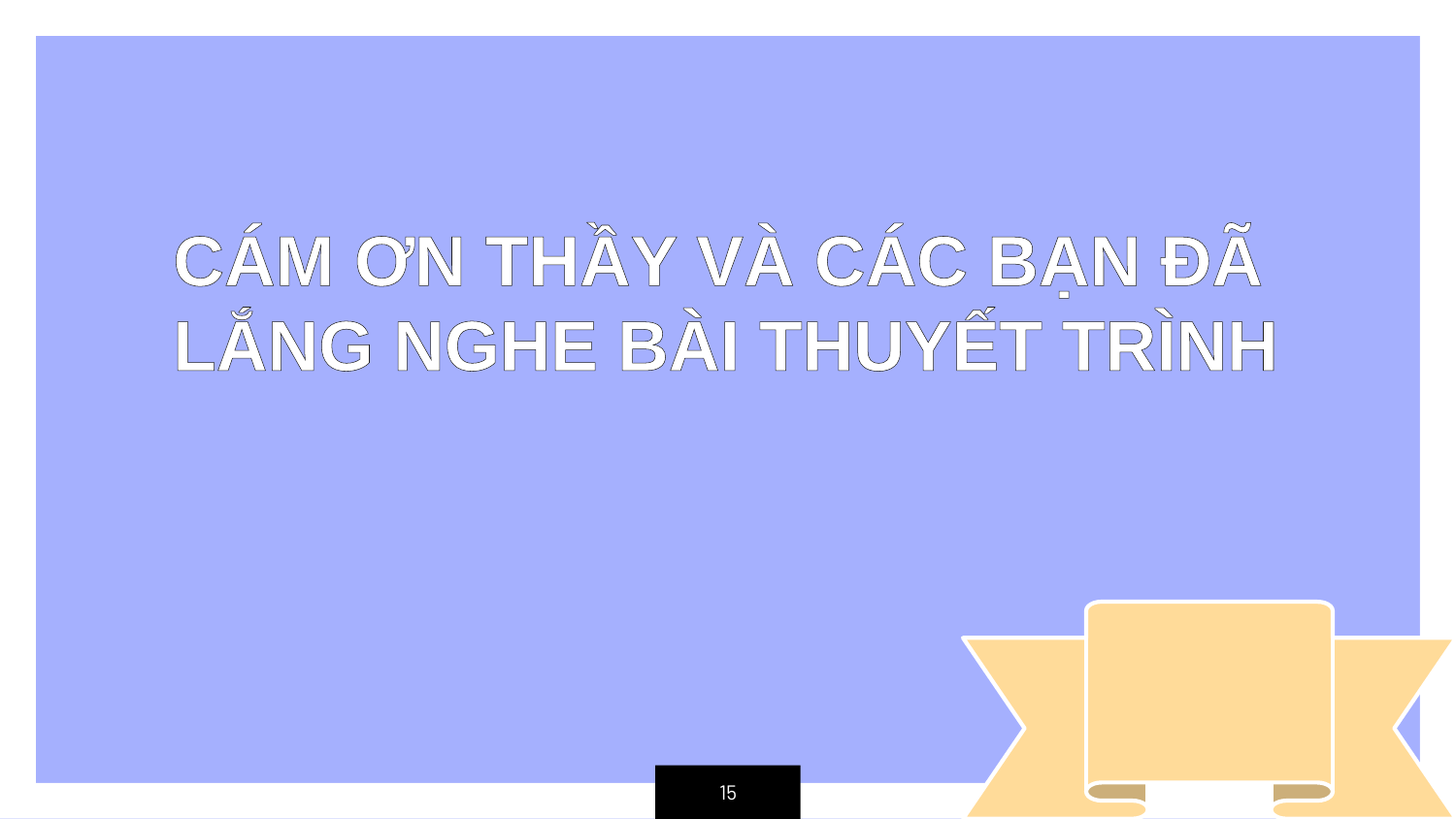

CÁM ƠN THẦY VÀ CÁC BẠN ĐÃ LẮNG NGHE BÀI THUYẾT TRÌNH

15